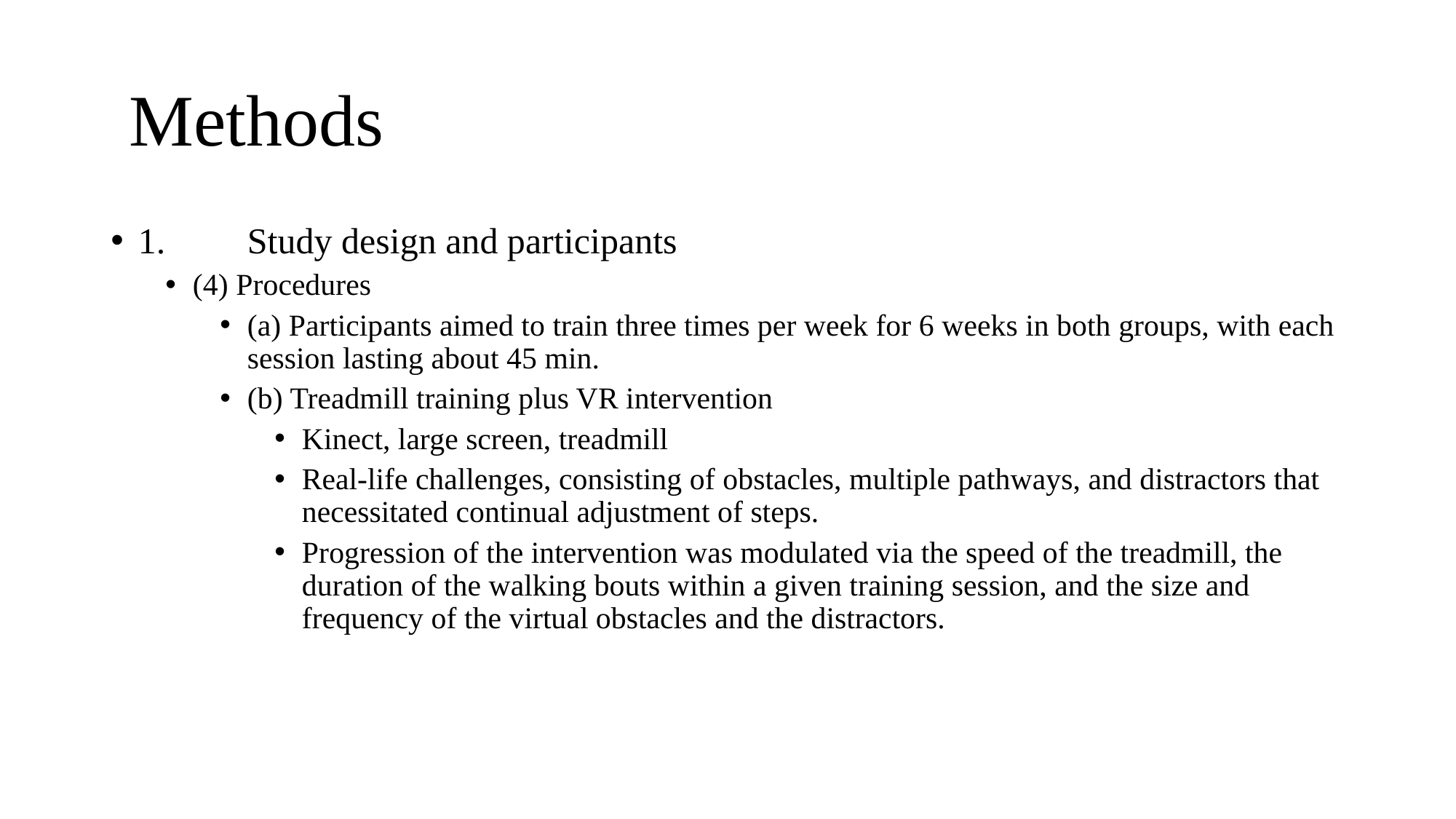

# Methods
1.	Study design and participants
(4) Procedures
(a) Participants aimed to train three times per week for 6 weeks in both groups, with each session lasting about 45 min.
(b) Treadmill training plus VR intervention
Kinect, large screen, treadmill
Real-life challenges, consisting of obstacles, multiple pathways, and distractors that necessitated continual adjustment of steps.
Progression of the intervention was modulated via the speed of the treadmill, the duration of the walking bouts within a given training session, and the size and frequency of the virtual obstacles and the distractors.